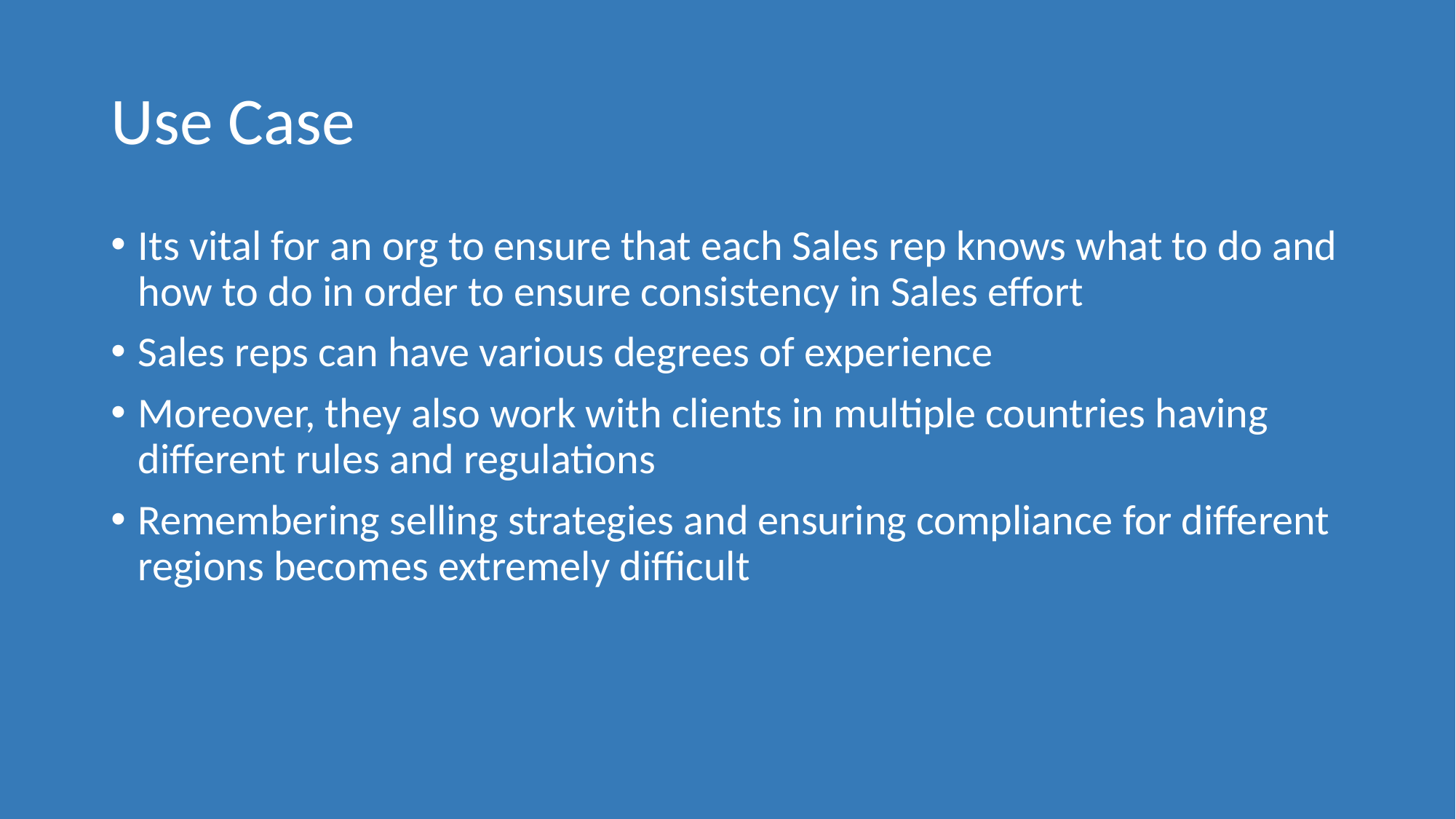

# Use Case
Its vital for an org to ensure that each Sales rep knows what to do and how to do in order to ensure consistency in Sales effort
Sales reps can have various degrees of experience
Moreover, they also work with clients in multiple countries having different rules and regulations
Remembering selling strategies and ensuring compliance for different regions becomes extremely difficult